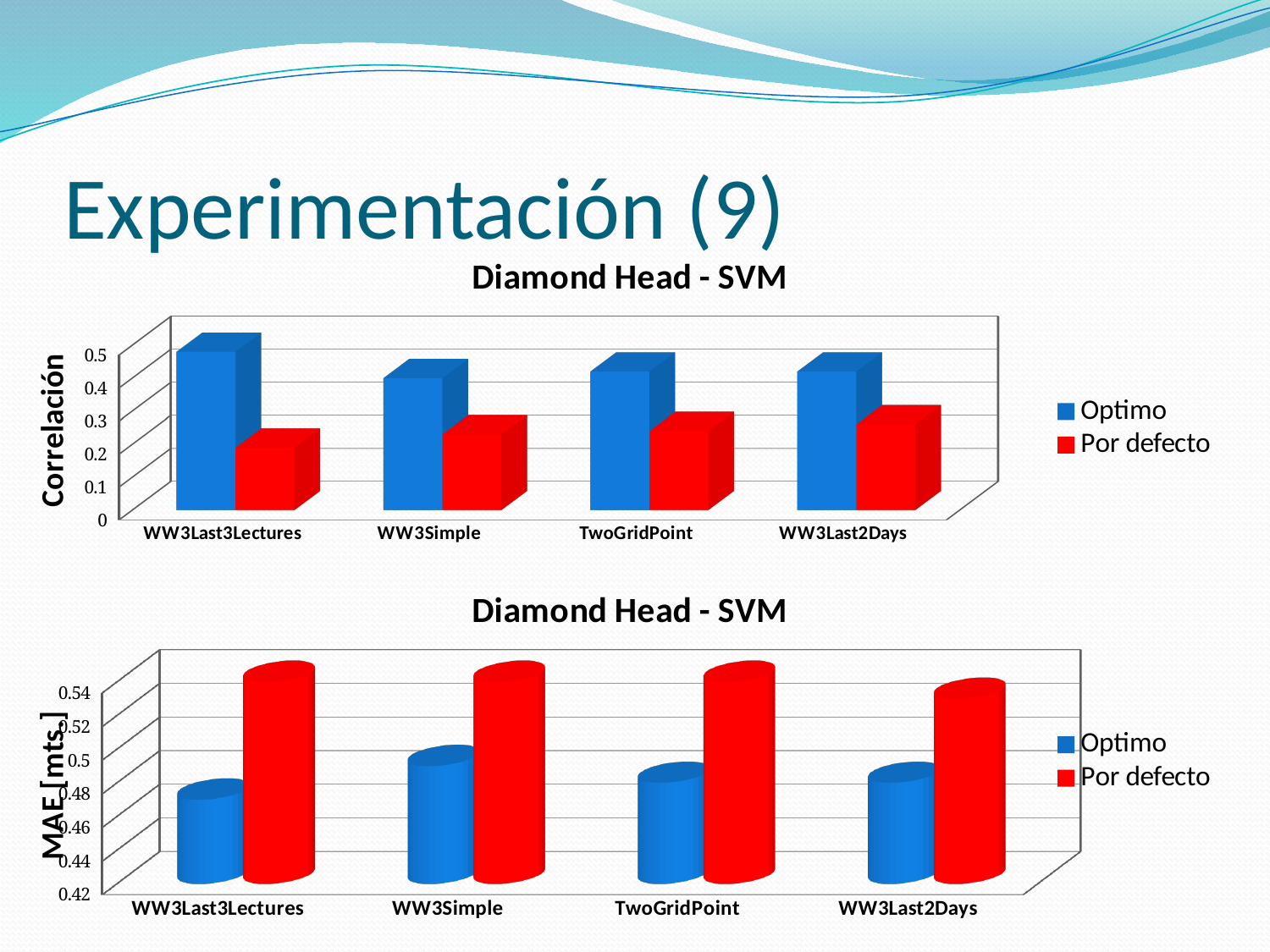

# Experimentación (9)

[unsupported chart]

[unsupported chart]